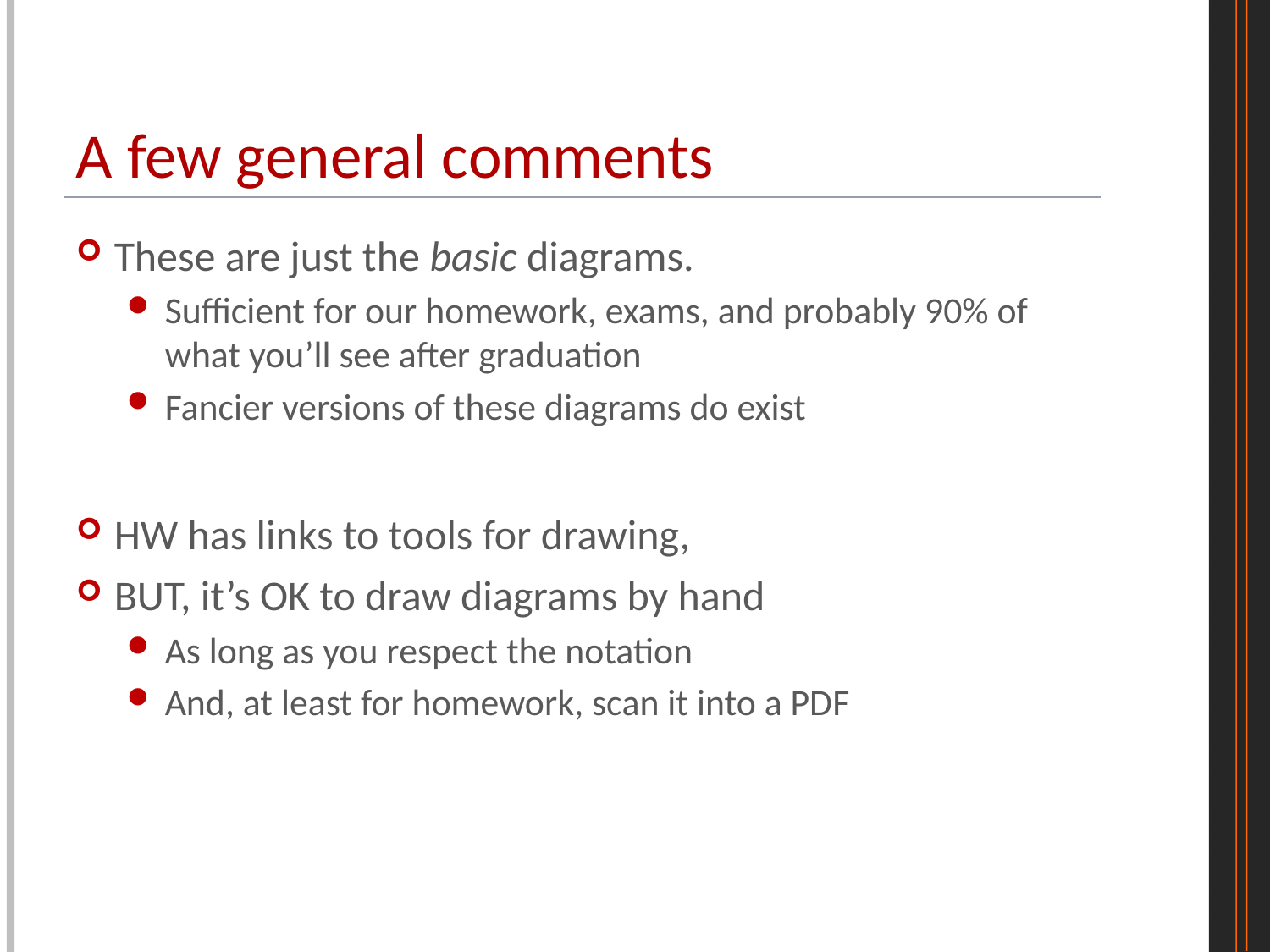

# A few general comments
These are just the basic diagrams.
Sufficient for our homework, exams, and probably 90% of what you’ll see after graduation
Fancier versions of these diagrams do exist

HW has links to tools for drawing,
BUT, it’s OK to draw diagrams by hand
As long as you respect the notation
And, at least for homework, scan it into a PDF